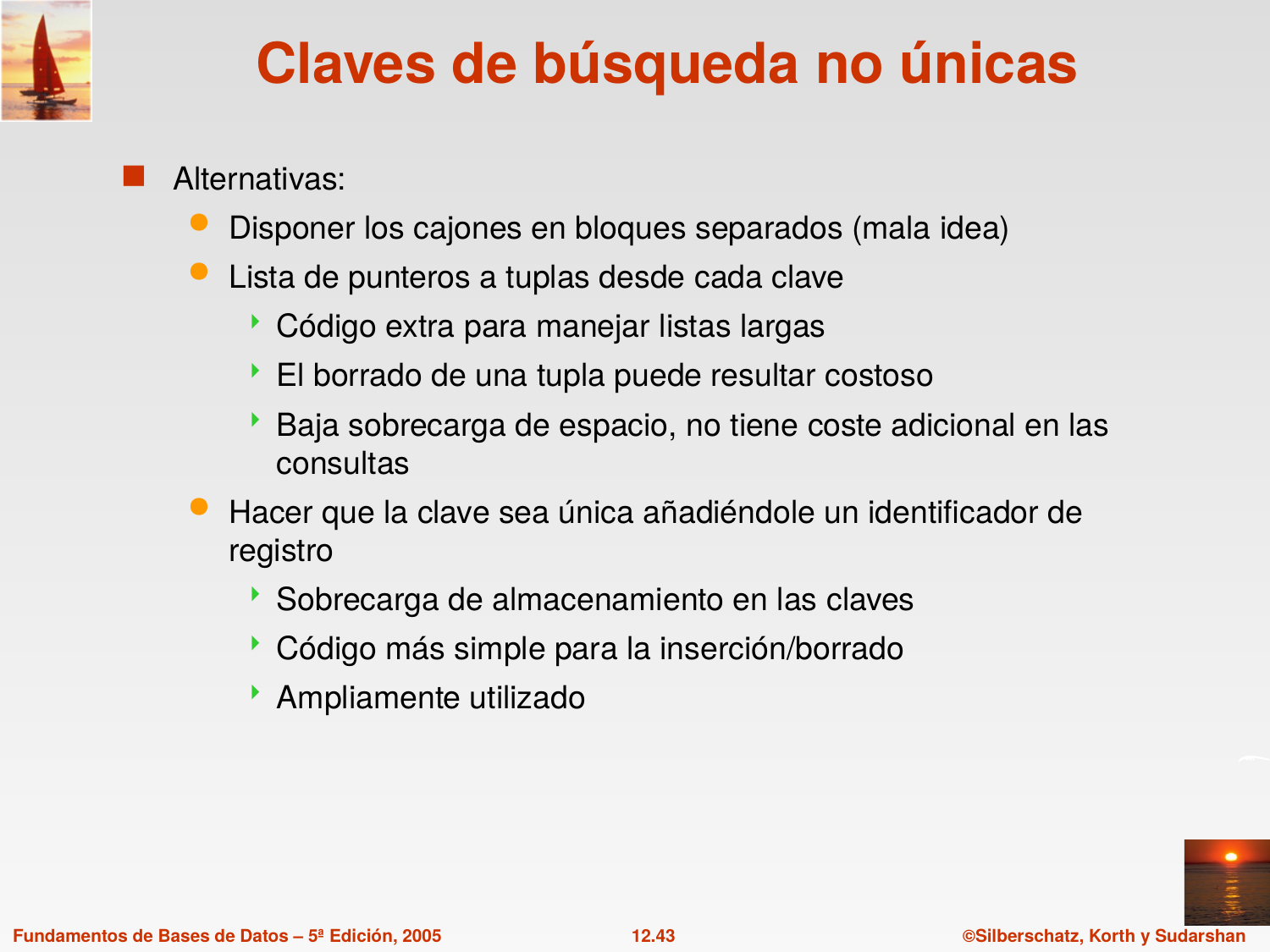

# Claves de búsqueda no únicas
Alternativas:
Disponer los cajones en bloques separados (mala idea)
Lista de punteros a tuplas desde cada clave
Código extra para manejar listas largas
El borrado de una tupla puede resultar costoso
Baja sobrecarga de espacio, no tiene coste adicional en las consultas
Hacer que la clave sea única añadiéndole un identificador de registro
Sobrecarga de almacenamiento en las claves
Código más simple para la inserción/borrado
Ampliamente utilizado